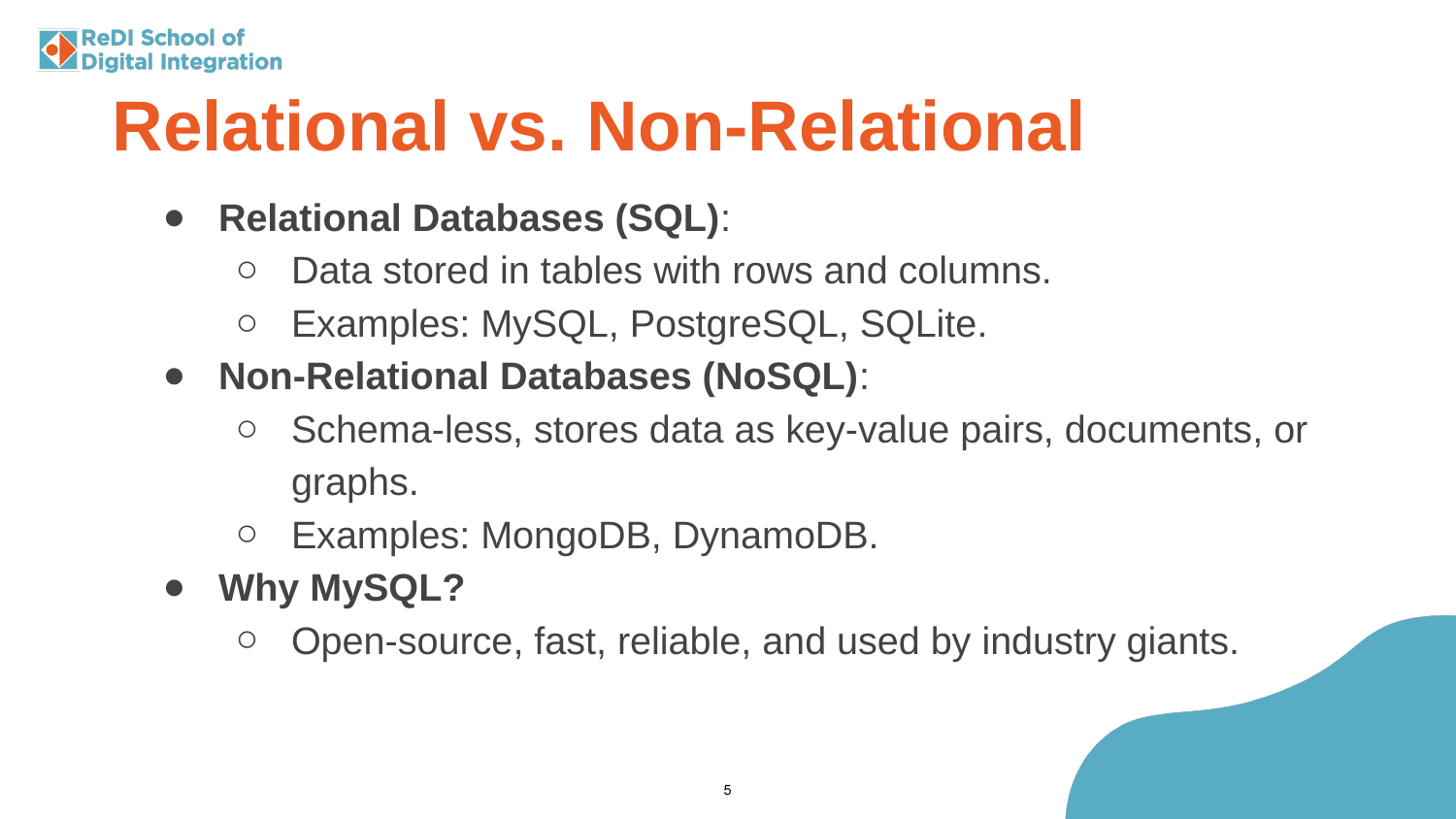

Relational vs. Non-Relational
Relational Databases (SQL):
Data stored in tables with rows and columns.
Examples: MySQL, PostgreSQL, SQLite.
Non-Relational Databases (NoSQL):
Schema-less, stores data as key-value pairs, documents, or graphs.
Examples: MongoDB, DynamoDB.
Why MySQL?
Open-source, fast, reliable, and used by industry giants.
5